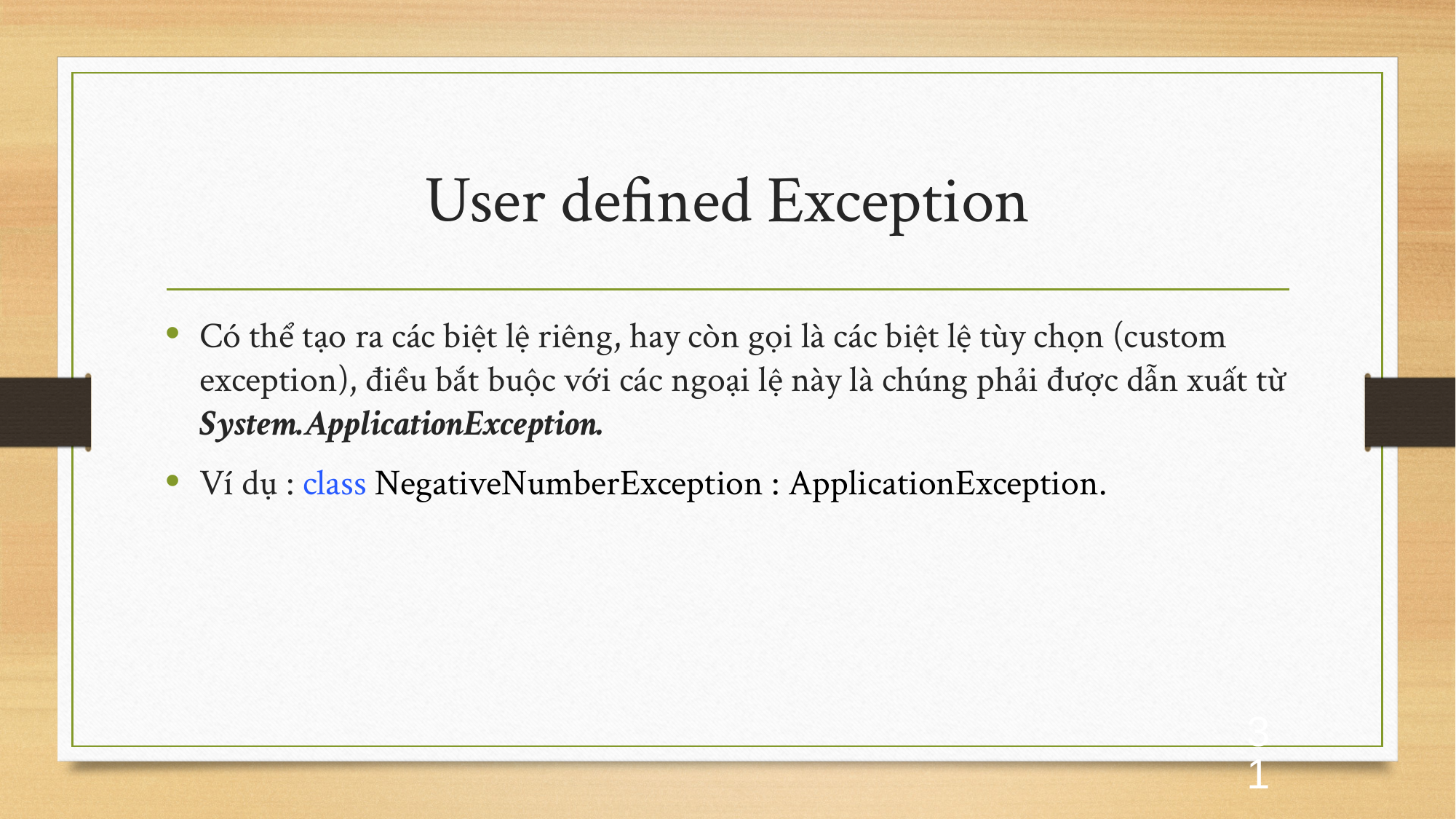

# User defined Exception
Có thể tạo ra các biệt lệ riêng, hay còn gọi là các biệt lệ tùy chọn (custom exception), điều bắt buộc với các ngoại lệ này là chúng phải được dẫn xuất từ System.ApplicationException.
Ví dụ : class NegativeNumberException : ApplicationException.

31